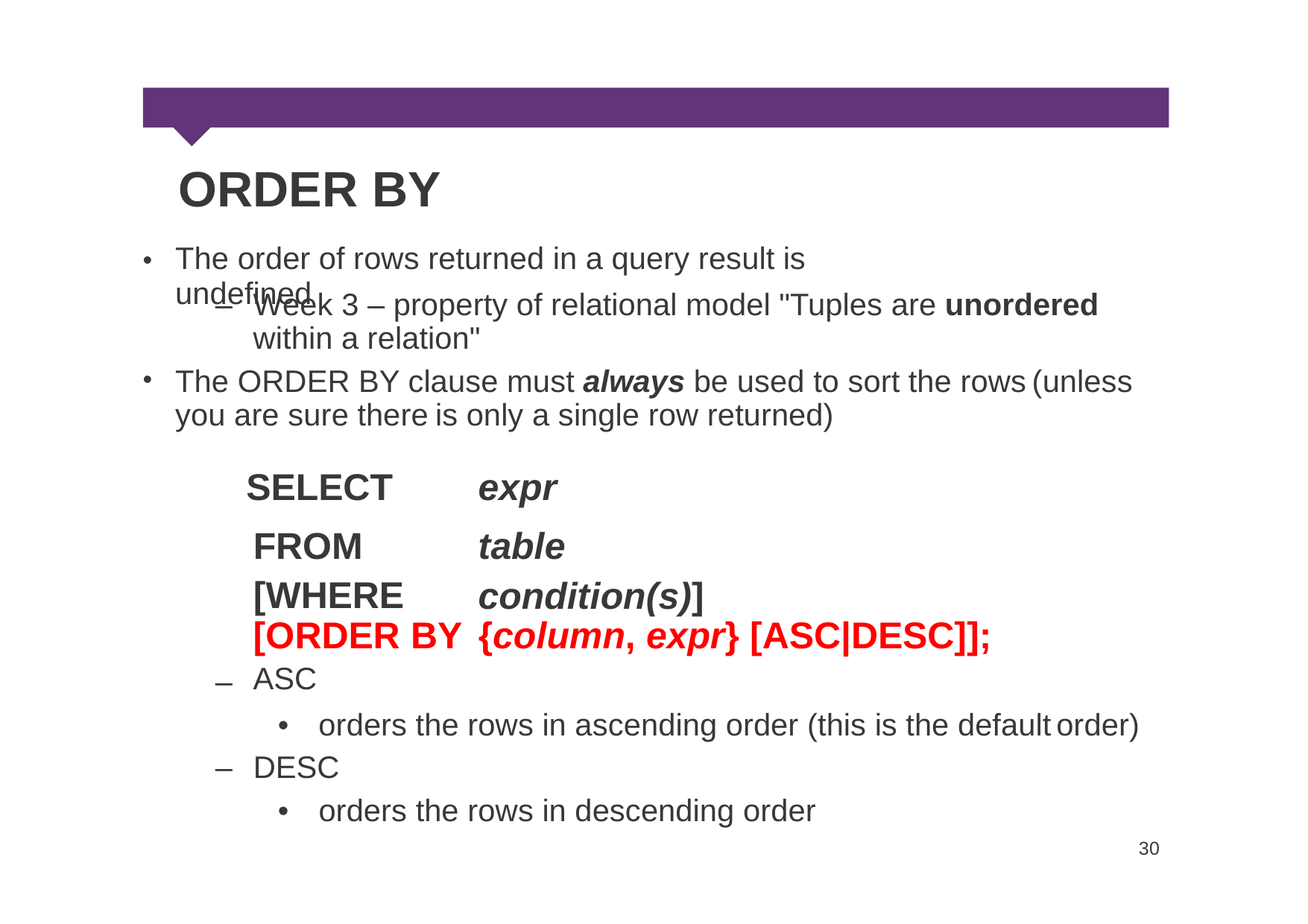

ORDER BY
The order of rows returned in a query result is undefined

•
–
Week 3 – property of relational model "Tuples are unordered
within a relation"

•
The ORDER BY clause must always be used to sort the rows
(unless
you are sure there
is
only a single row returned)
SELECT
FROM [WHERE
expr
table condition(s)]
[ORDER BY {column, expr} [ASC|DESC]];
ASC
–
•
orders the rows in ascending order (this is the default
order)
–
DESC
•
orders the rows in descending order

30